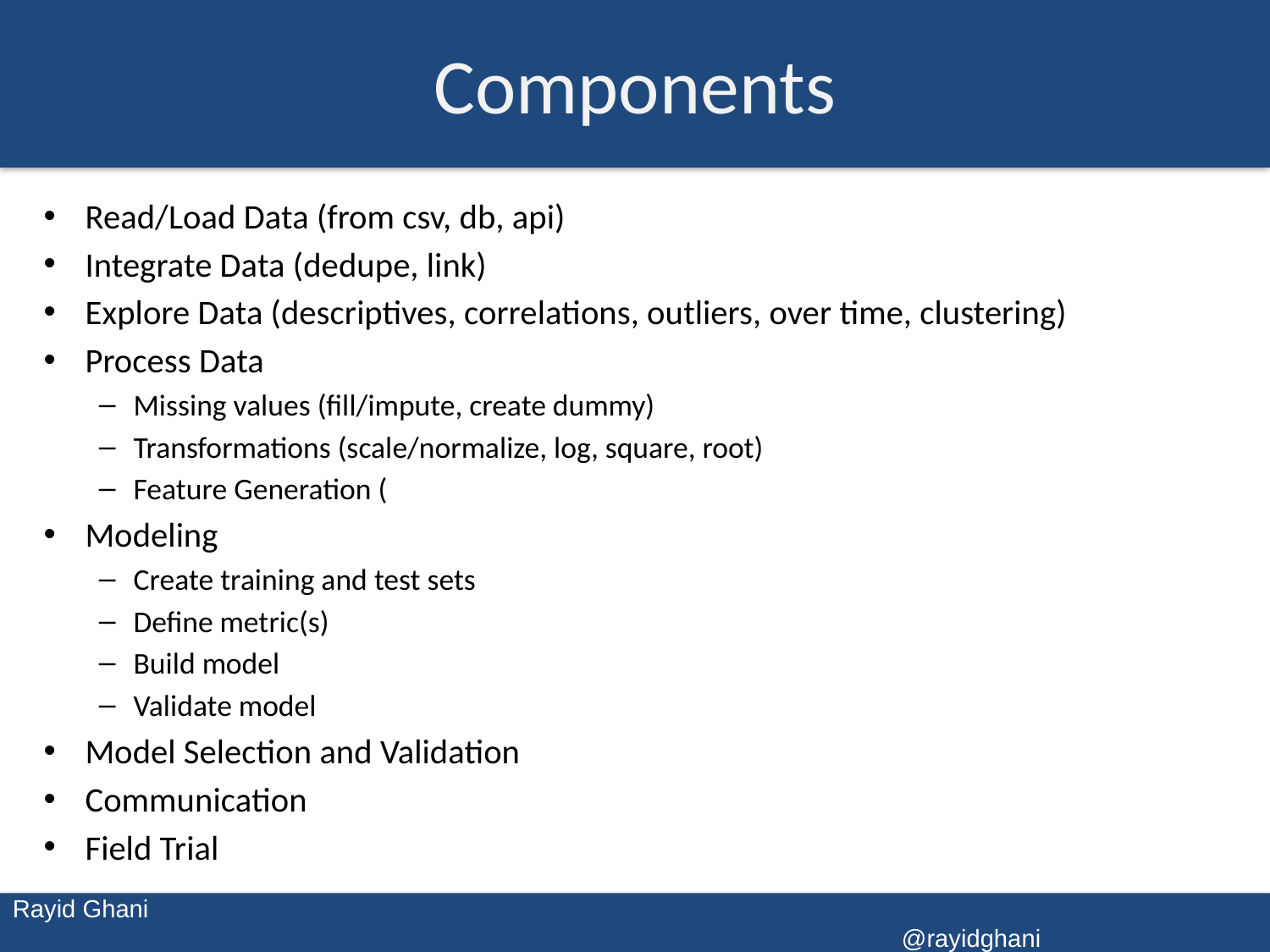

# Components
Read/Load Data (from csv, db, api)
Integrate Data (dedupe, link)
Explore Data (descriptives, correlations, outliers, over time, clustering)
Process Data
Missing values (fill/impute, create dummy)
Transformations (scale/normalize, log, square, root)
Feature Generation (
Modeling
Create training and test sets
Define metric(s)
Build model
Validate model
Model Selection and Validation
Communication
Field Trial